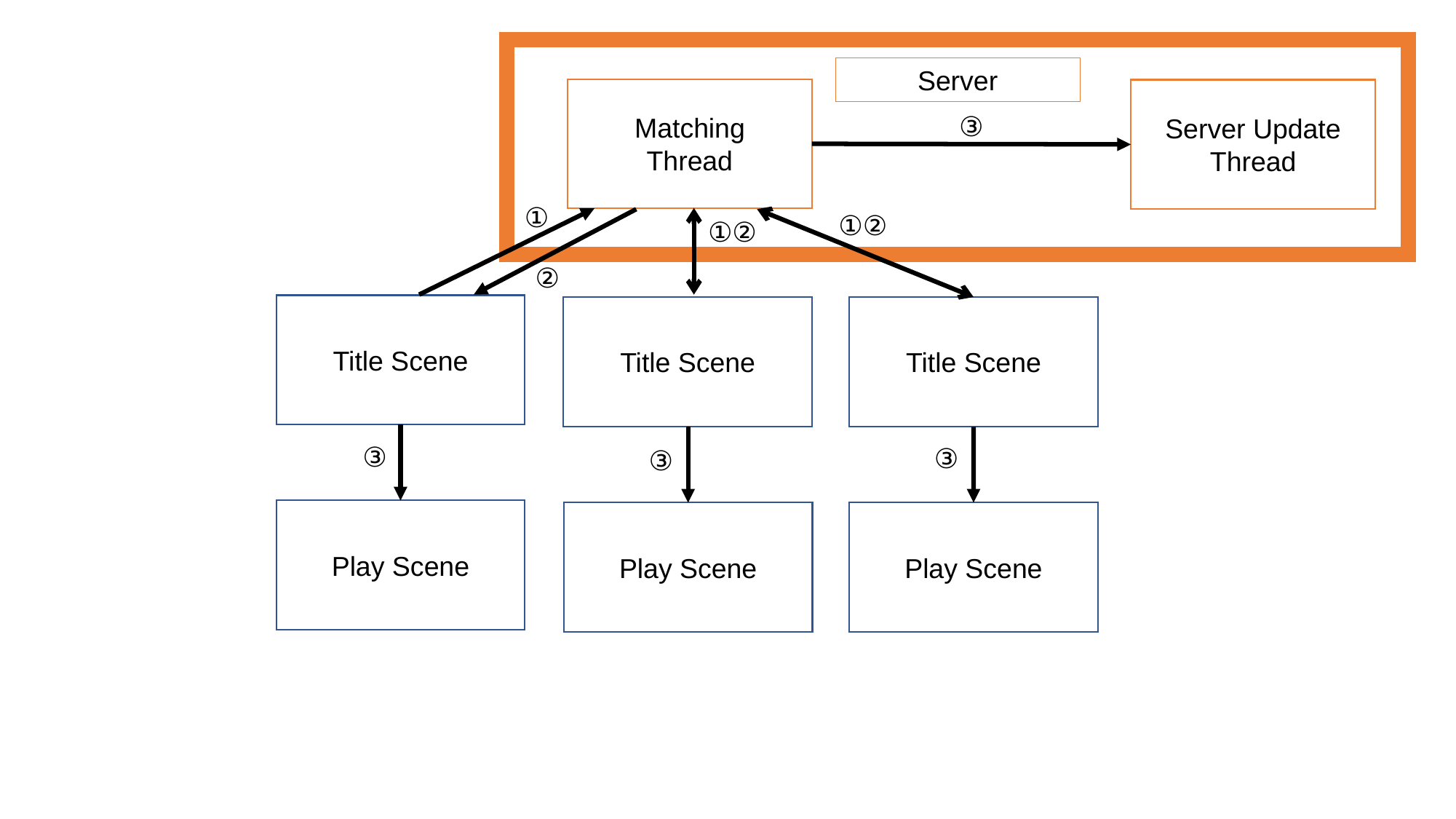

①
Server
Matching
Thread
Server Update
Thread
③
①
①②
①②
②
Title Scene
Title Scene
Title Scene
③
③
③
Play Scene
Play Scene
Play Scene